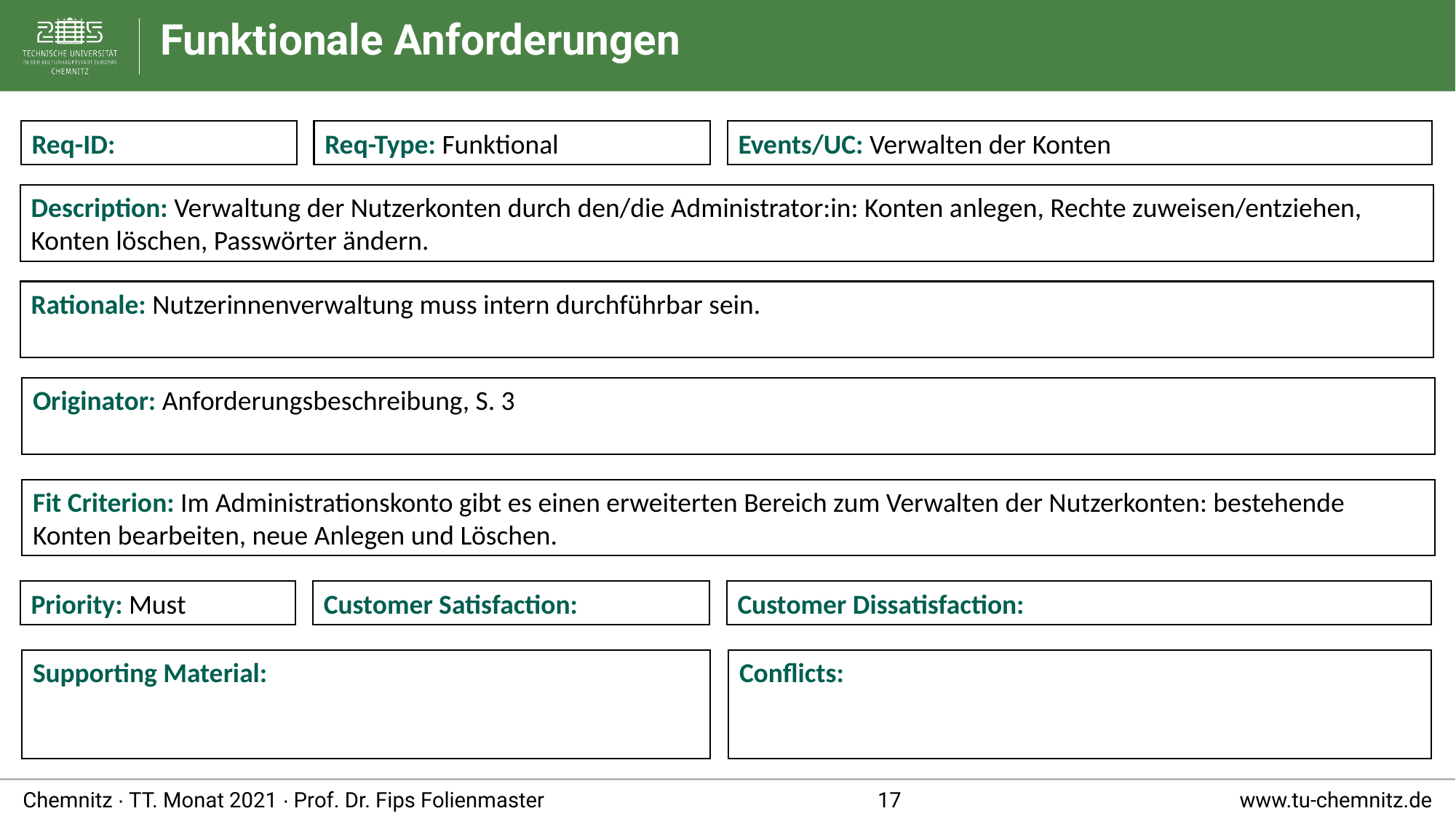

# Funktionale Anforderungen
Req-ID:
Req-Type: Funktional
Events/UC: Verwalten der Konten
Description: Verwaltung der Nutzerkonten durch den/die Administrator:in: Konten anlegen, Rechte zuweisen/entziehen, Konten löschen, Passwörter ändern.
Rationale: Nutzerinnenverwaltung muss intern durchführbar sein.

Originator: Anforderungsbeschreibung, S. 3

Fit Criterion: Im Administrationskonto gibt es einen erweiterten Bereich zum Verwalten der Nutzerkonten: bestehende Konten bearbeiten, neue Anlegen und Löschen.
Priority: Must
Customer Satisfaction:
Customer Dissatisfaction:
Supporting Material:

Conflicts: